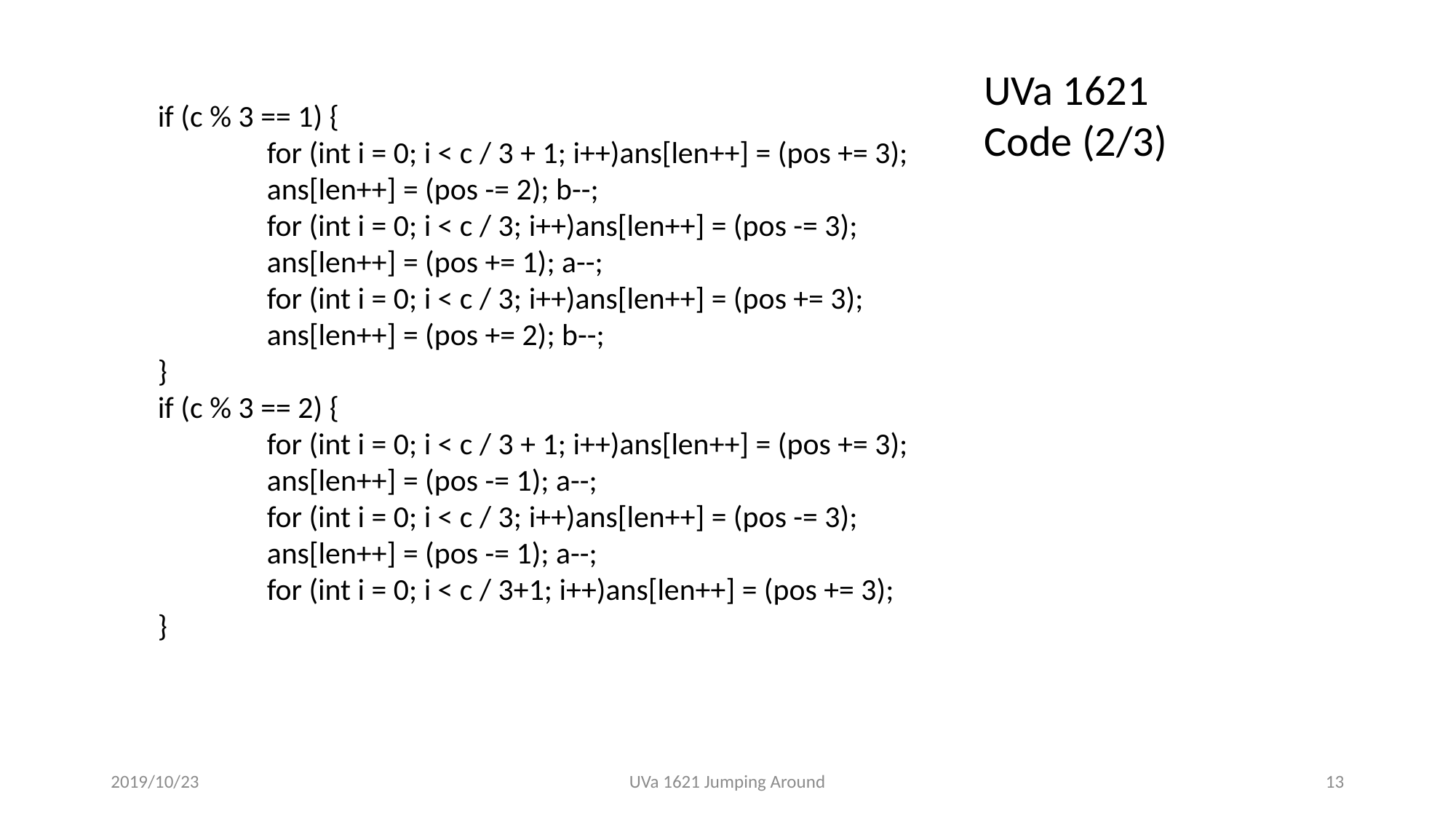

UVa 1621 Code (2/3)
		if (c % 3 == 1) {
			for (int i = 0; i < c / 3 + 1; i++)ans[len++] = (pos += 3);
			ans[len++] = (pos -= 2); b--;
			for (int i = 0; i < c / 3; i++)ans[len++] = (pos -= 3);
			ans[len++] = (pos += 1); a--;
			for (int i = 0; i < c / 3; i++)ans[len++] = (pos += 3);
			ans[len++] = (pos += 2); b--;
		}
		if (c % 3 == 2) {
			for (int i = 0; i < c / 3 + 1; i++)ans[len++] = (pos += 3);
			ans[len++] = (pos -= 1); a--;
			for (int i = 0; i < c / 3; i++)ans[len++] = (pos -= 3);
			ans[len++] = (pos -= 1); a--;
			for (int i = 0; i < c / 3+1; i++)ans[len++] = (pos += 3);
		}
2019/10/23
UVa 1621 Jumping Around
13